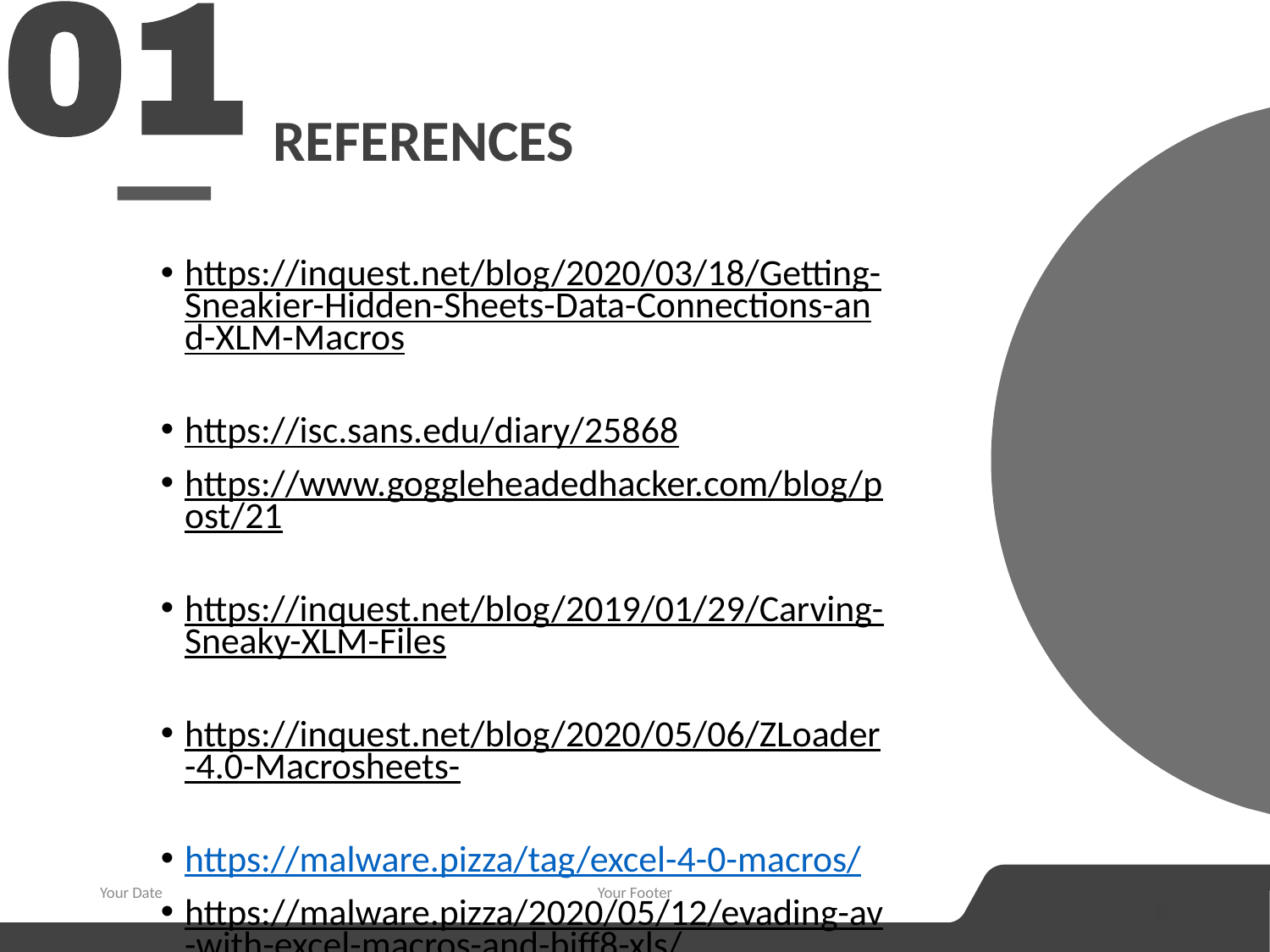

01
# references

https://inquest.net/blog/2020/03/18/Getting-Sneakier-Hidden-Sheets-Data-Connections-and-XLM-Macros
https://isc.sans.edu/diary/25868
https://www.goggleheadedhacker.com/blog/post/21
https://inquest.net/blog/2019/01/29/Carving-Sneaky-XLM-Files
https://inquest.net/blog/2020/05/06/ZLoader-4.0-Macrosheets-
https://malware.pizza/tag/excel-4-0-macros/
https://malware.pizza/2020/05/12/evading-av-with-excel-macros-and-biff8-xls/
Your Date
Your Footer
12